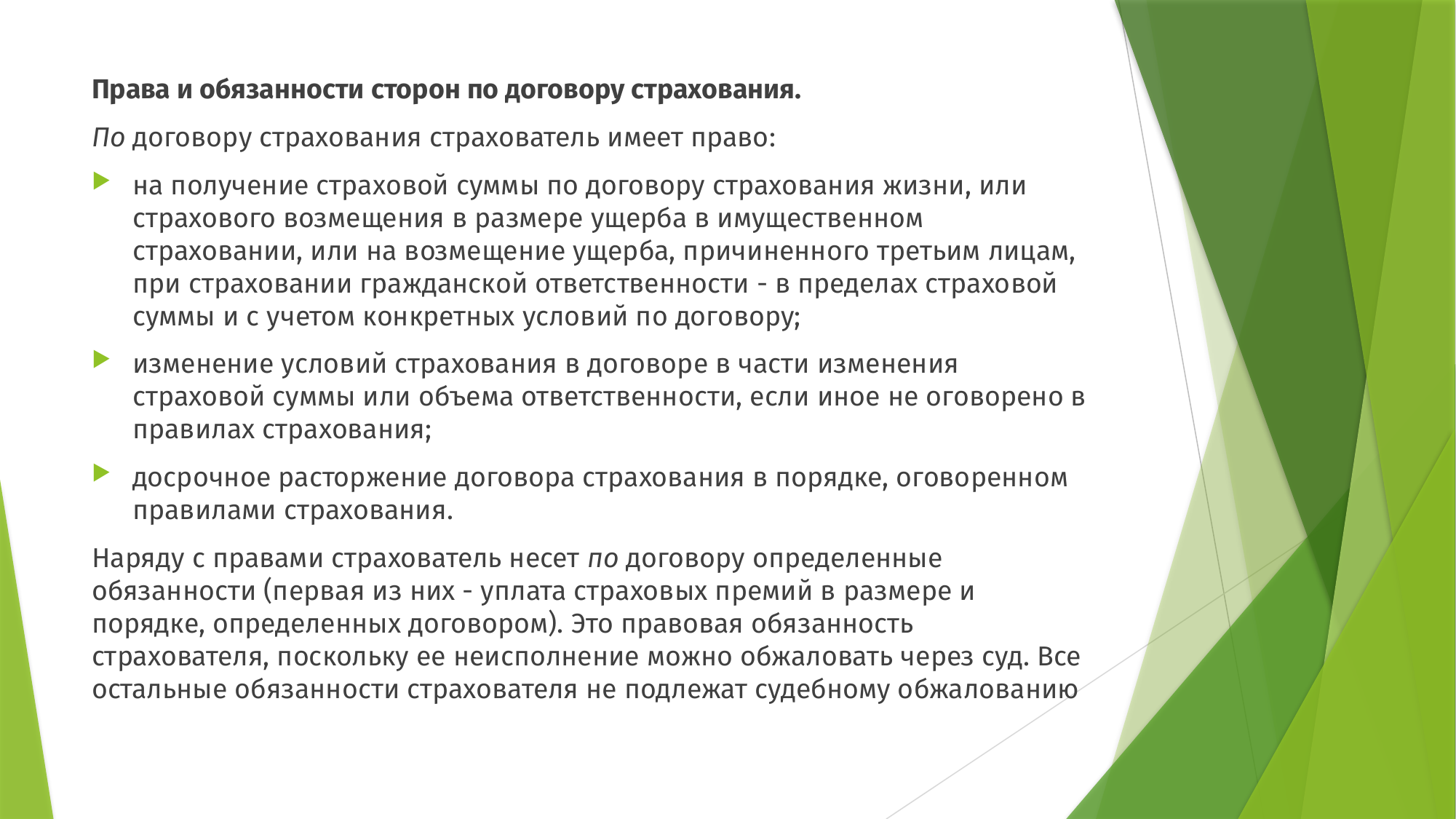

Права и обязанности сторон по договору страхования.
По договору страхования страхователь имеет право:
на получение страховой суммы по договору страхования жизни, или страхового возмещения в размере ущерба в имущественном страховании, или на возмещение ущерба, причиненного третьим лицам, при страховании гражданской ответственности - в пределах страховой суммы и с учетом конкретных условий по договору;
изменение условий страхования в договоре в части изменения страховой суммы или объема ответственности, если иное не оговорено в правилах страхования;
досрочное расторжение договора страхования в порядке, оговоренном правилами страхования.
Наряду с правами страхователь несет по договору определенные обязанности (первая из них - уплата страховых премий в размере и порядке, определенных договором). Это правовая обязанность страхователя, поскольку ее неисполнение можно обжаловать через суд. Все остальные обязанности страхователя не подлежат судебному обжалованию